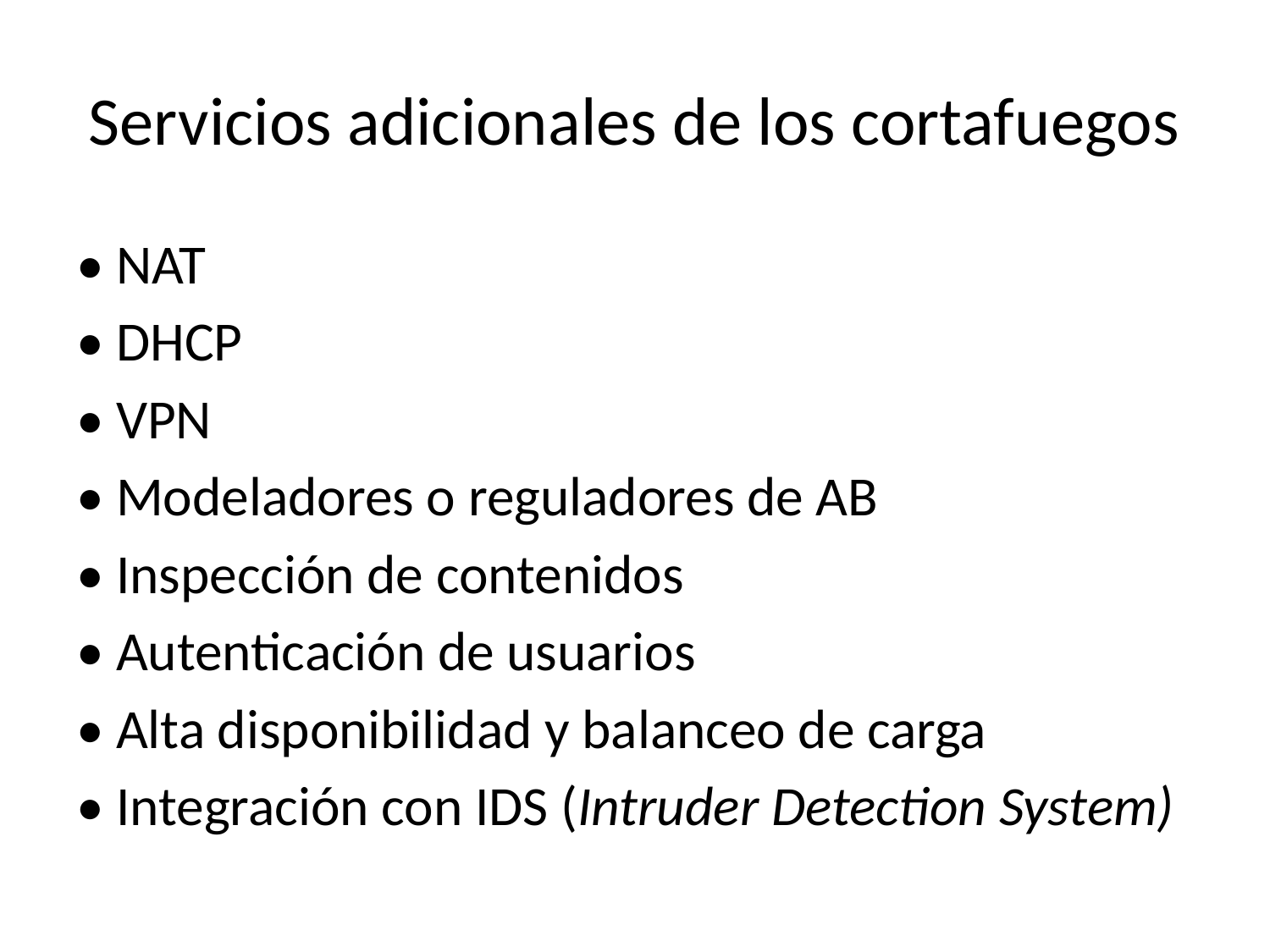

# Servicios adicionales de los cortafuegos
• NAT
• DHCP
• VPN
• Modeladores o reguladores de AB
• Inspección de contenidos
• Autenticación de usuarios
• Alta disponibilidad y balanceo de carga
• Integración con IDS (Intruder Detection System)